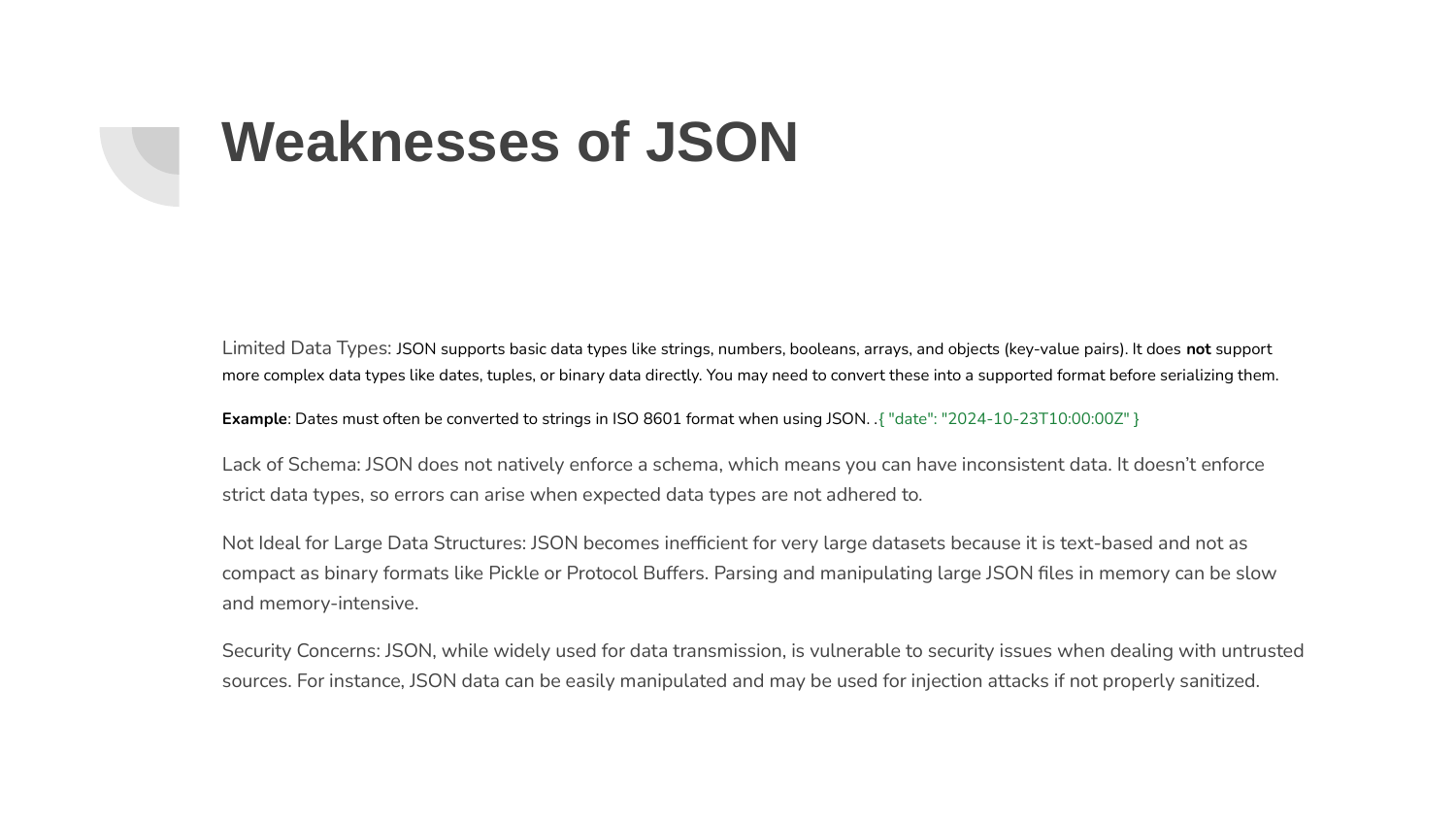

# Weaknesses of JSON
Limited Data Types: JSON supports basic data types like strings, numbers, booleans, arrays, and objects (key-value pairs). It does not support more complex data types like dates, tuples, or binary data directly. You may need to convert these into a supported format before serializing them.
Example: Dates must often be converted to strings in ISO 8601 format when using JSON. .{ "date": "2024-10-23T10:00:00Z" }
Lack of Schema: JSON does not natively enforce a schema, which means you can have inconsistent data. It doesn’t enforce strict data types, so errors can arise when expected data types are not adhered to.
Not Ideal for Large Data Structures: JSON becomes inefficient for very large datasets because it is text-based and not as compact as binary formats like Pickle or Protocol Buffers. Parsing and manipulating large JSON files in memory can be slow and memory-intensive.
Security Concerns: JSON, while widely used for data transmission, is vulnerable to security issues when dealing with untrusted sources. For instance, JSON data can be easily manipulated and may be used for injection attacks if not properly sanitized.